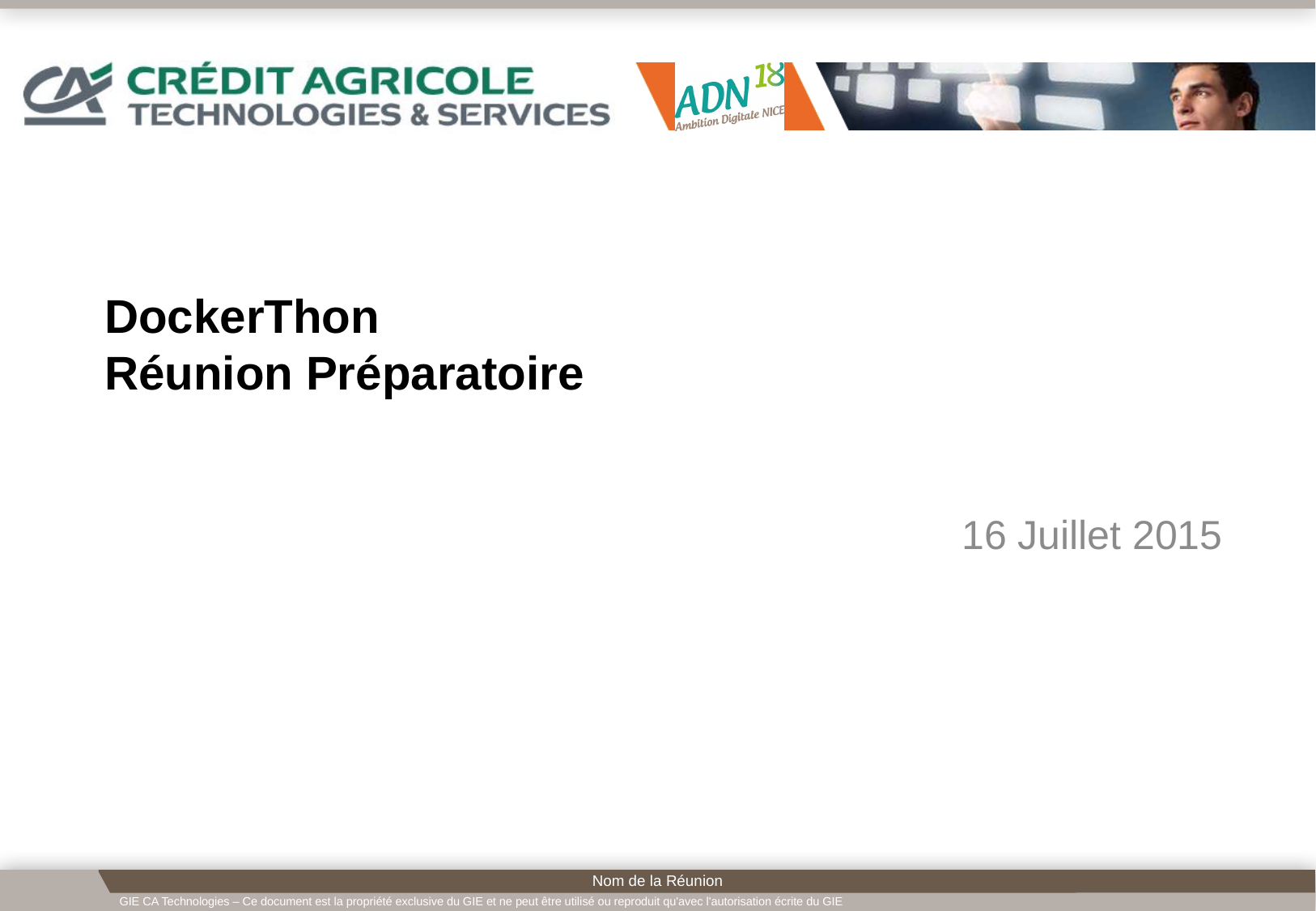

# DockerThon Réunion Préparatoire
16 Juillet 2015
Nom de la Réunion